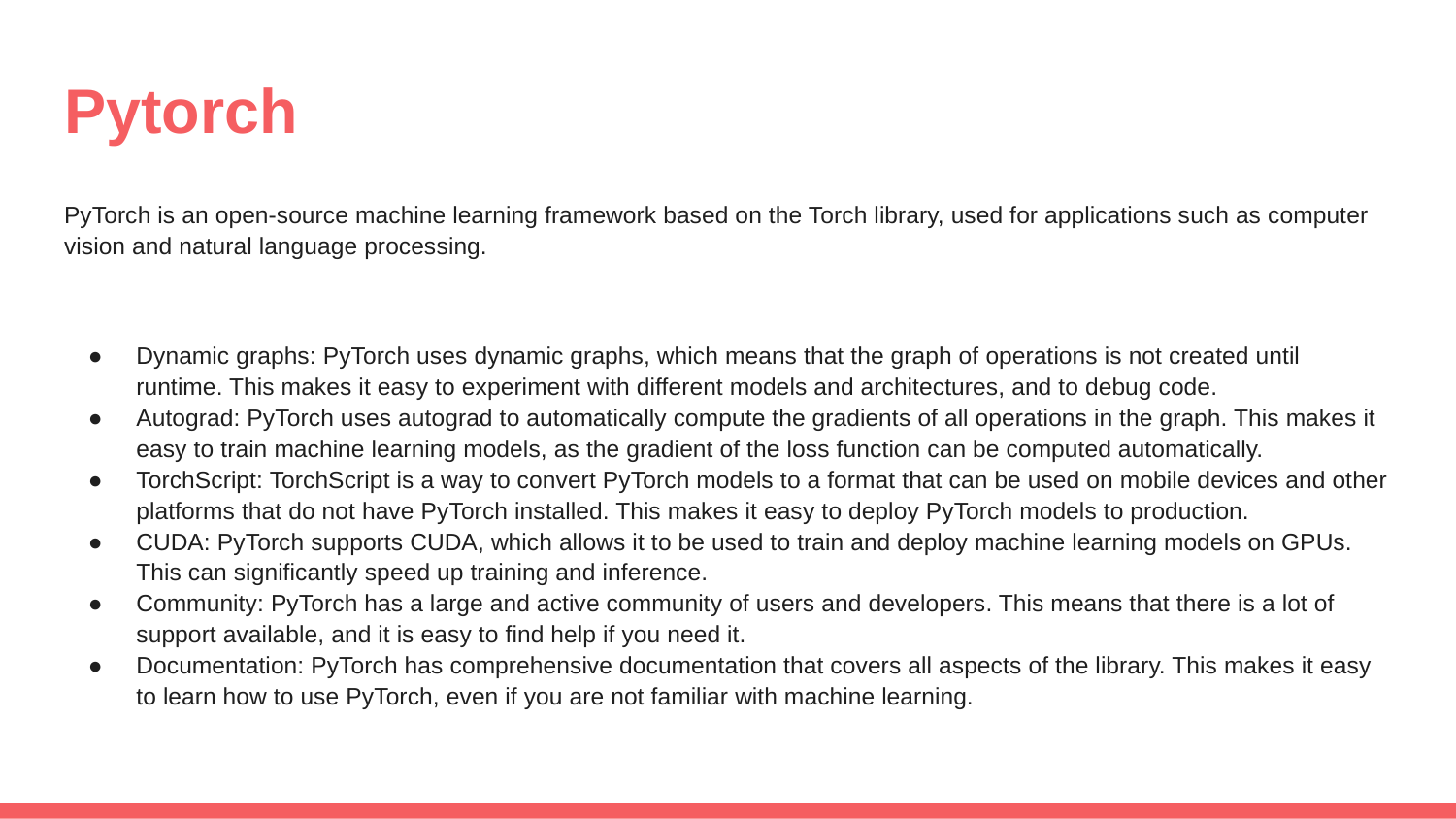

# Pytorch
PyTorch is an open-source machine learning framework based on the Torch library, used for applications such as computer vision and natural language processing.

Dynamic graphs: PyTorch uses dynamic graphs, which means that the graph of operations is not created until runtime. This makes it easy to experiment with different models and architectures, and to debug code.
Autograd: PyTorch uses autograd to automatically compute the gradients of all operations in the graph. This makes it easy to train machine learning models, as the gradient of the loss function can be computed automatically.
TorchScript: TorchScript is a way to convert PyTorch models to a format that can be used on mobile devices and other platforms that do not have PyTorch installed. This makes it easy to deploy PyTorch models to production.
CUDA: PyTorch supports CUDA, which allows it to be used to train and deploy machine learning models on GPUs. This can significantly speed up training and inference.
Community: PyTorch has a large and active community of users and developers. This means that there is a lot of support available, and it is easy to find help if you need it.
Documentation: PyTorch has comprehensive documentation that covers all aspects of the library. This makes it easy to learn how to use PyTorch, even if you are not familiar with machine learning.